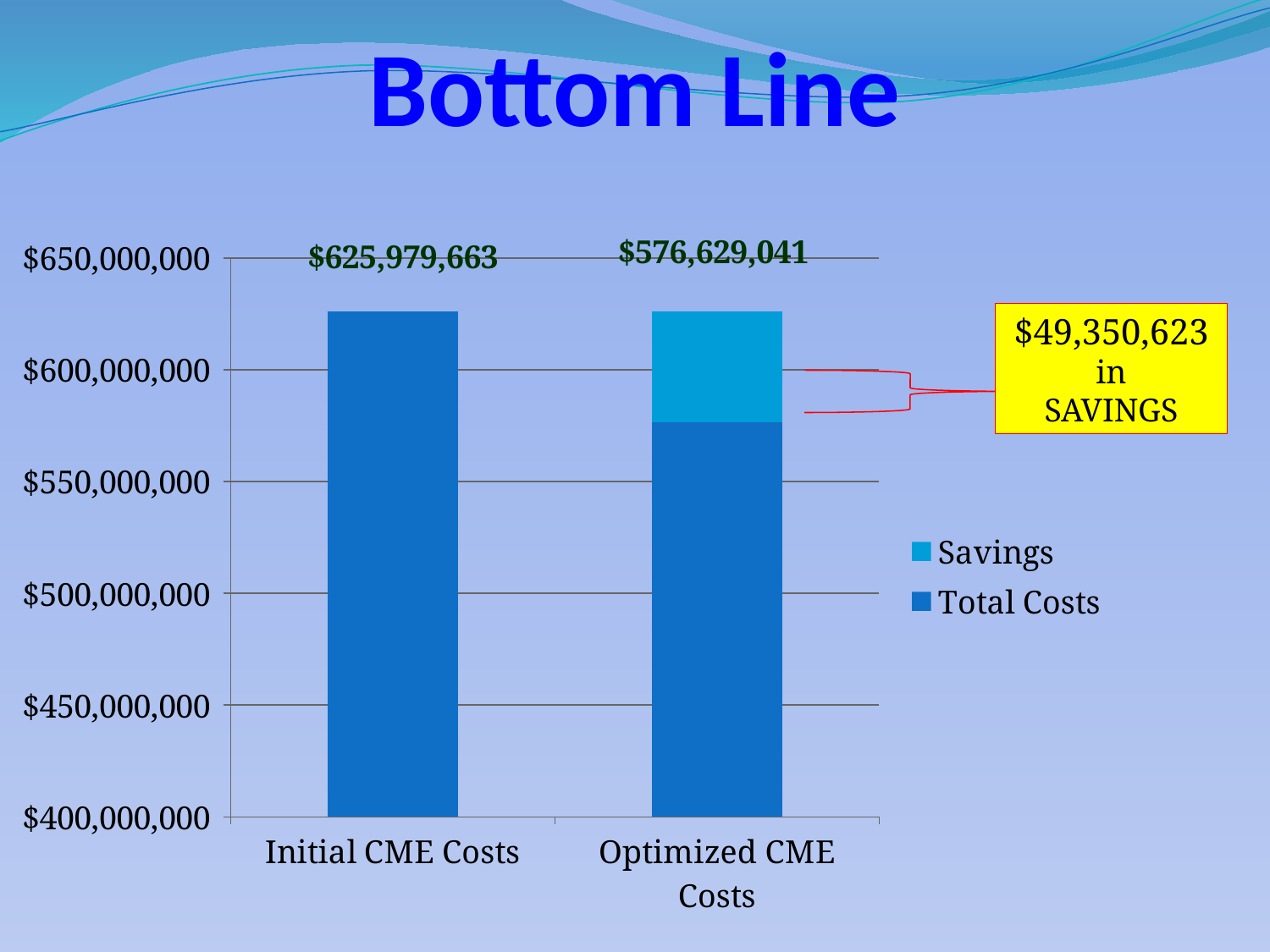

# Bottom Line

### Chart

| Category | Total Costs | Savings |
|---|---|---|
| Initial CME Costs | 625979663.14 | 0.0 |
| Optimized CME Costs | 576629040.54 | 49350623.0 |
$49,350,623
in
SAVINGS